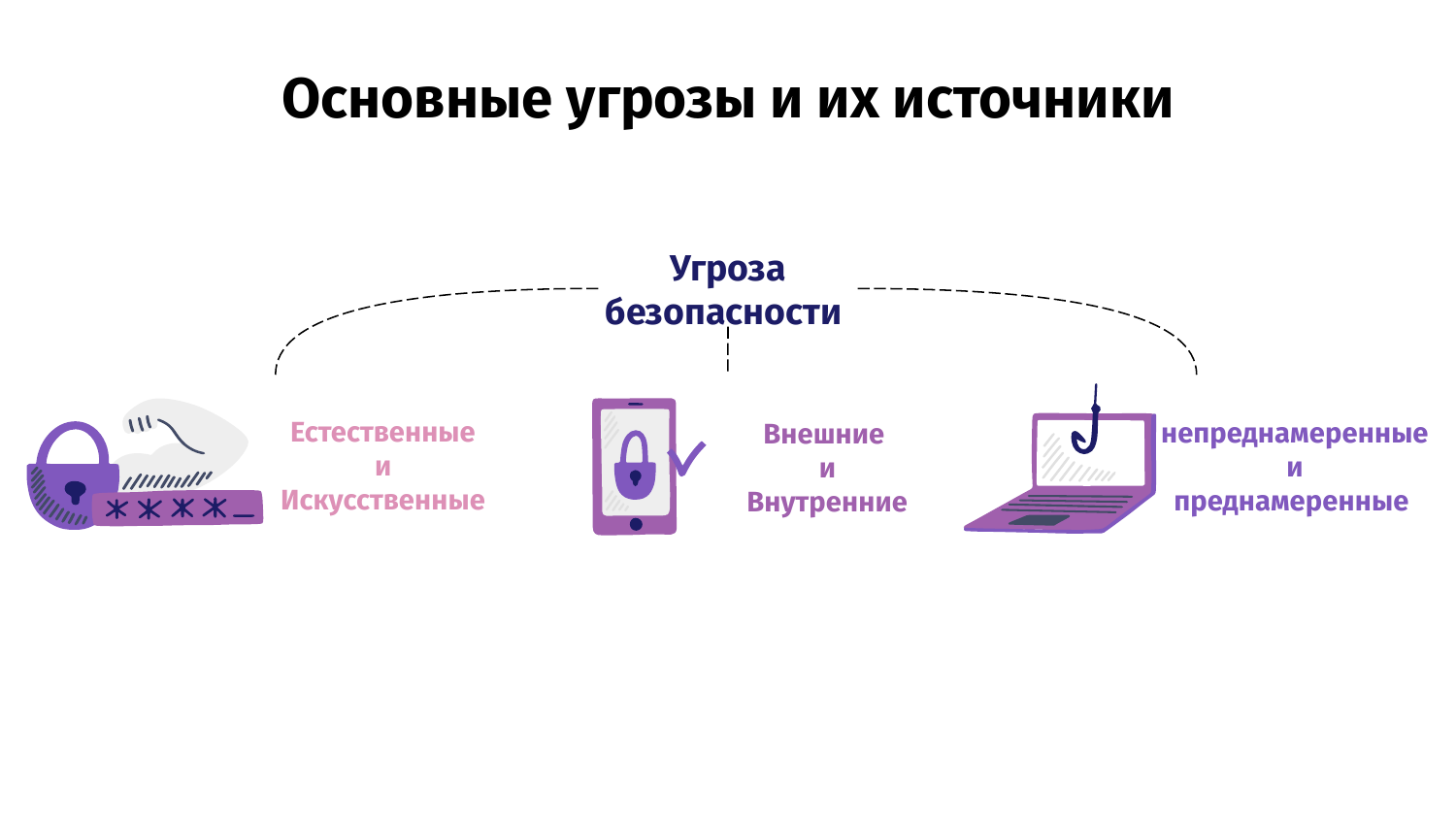

# Основные угрозы и их источники
Угроза безопасности

непреднамеренные и
преднамеренные

Внешние
и Внутренние

Естественные и Искусственные